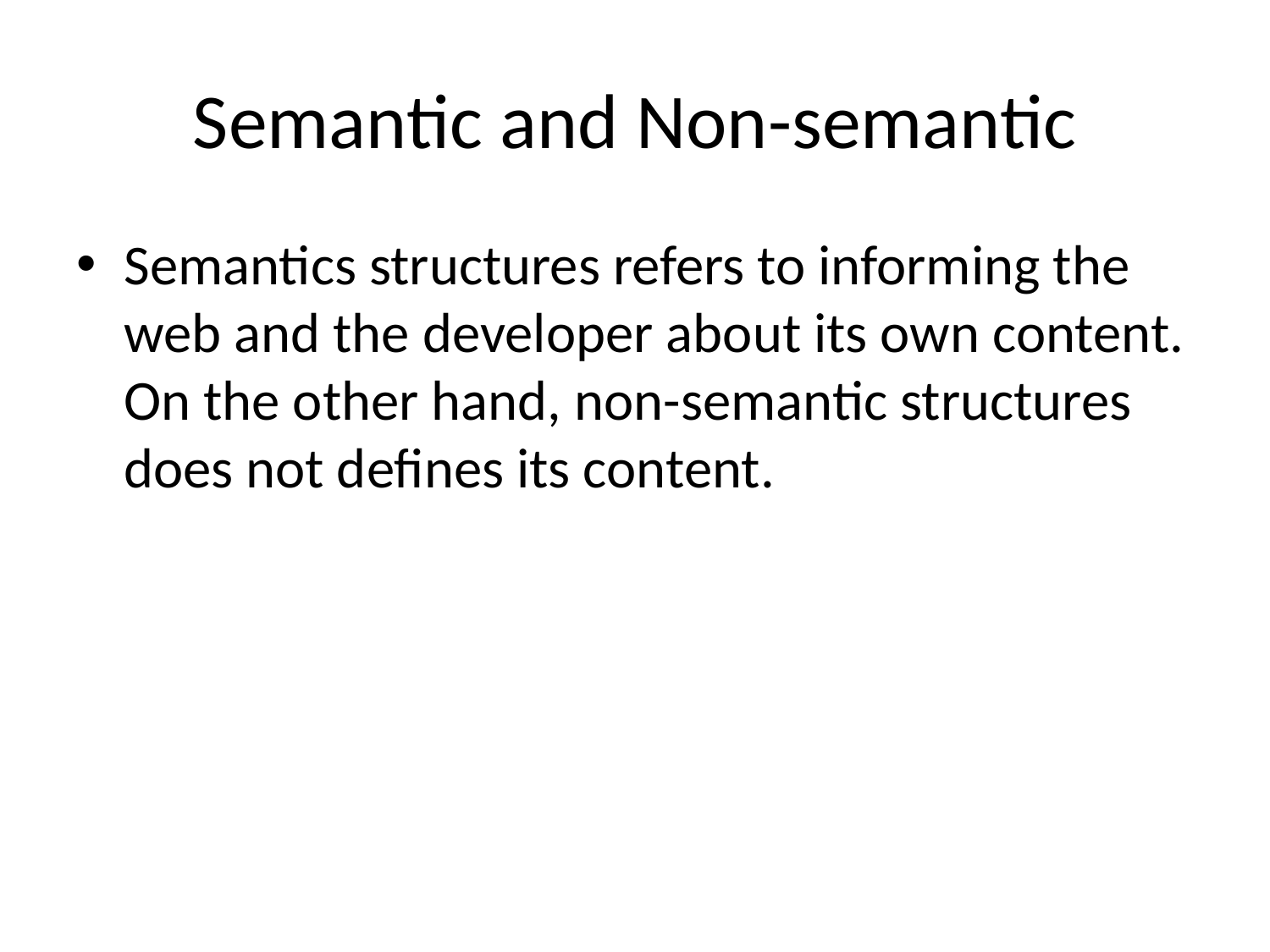

# Semantic and Non-semantic
Semantics structures refers to informing the web and the developer about its own content. On the other hand, non-semantic structures does not defines its content.